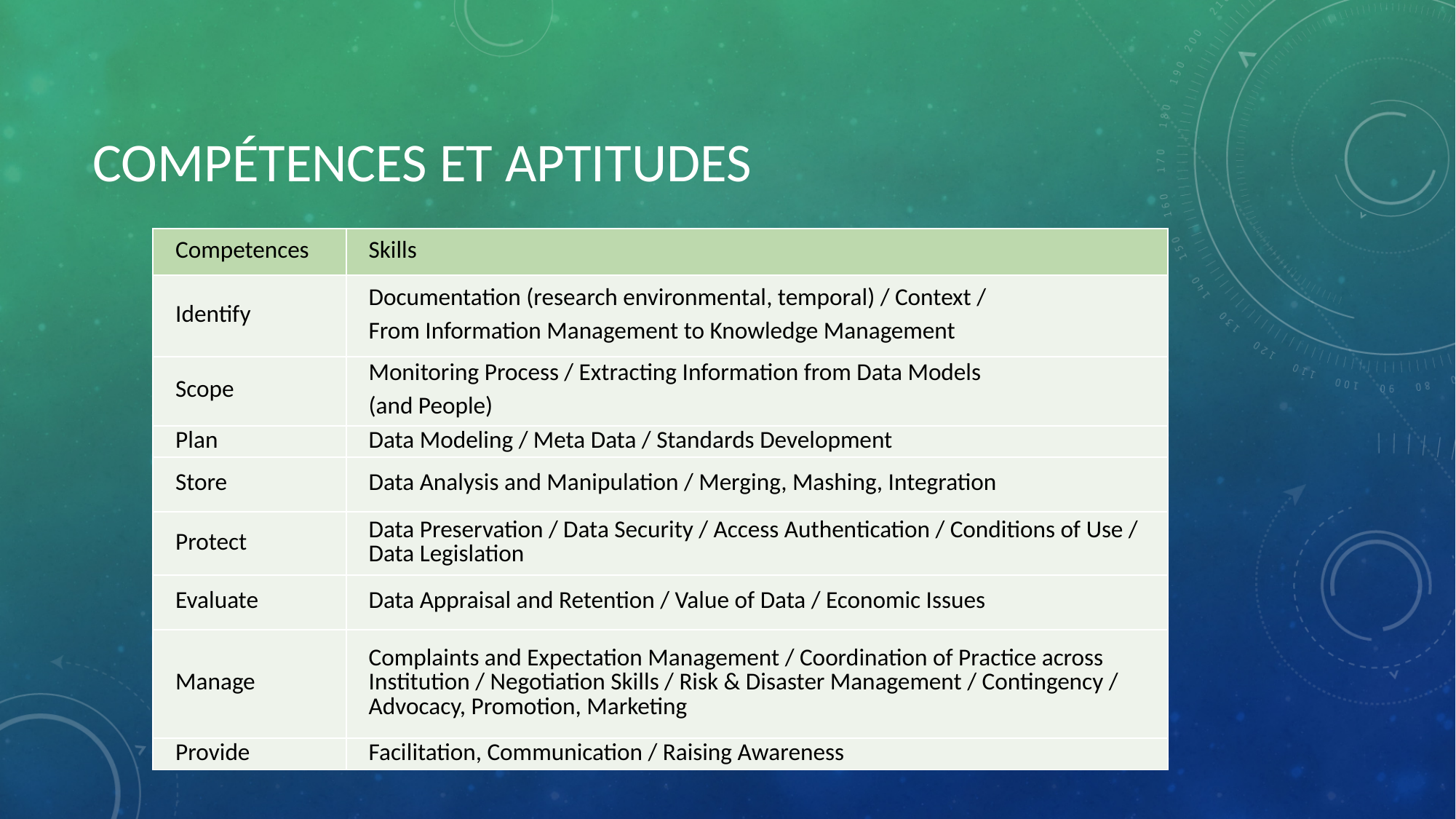

# Compétences et aptitudes
| Competences | Skills |
| --- | --- |
| Identify | Documentation (research environmental, temporal) / Context / From Information Management to Knowledge Management |
| Scope | Monitoring Process / Extracting Information from Data Models (and People) |
| Plan | Data Modeling / Meta Data / Standards Development |
| Store | Data Analysis and Manipulation / Merging, Mashing, Integration |
| Protect | Data Preservation / Data Security / Access Authentication / Conditions of Use / Data Legislation |
| Evaluate | Data Appraisal and Retention / Value of Data / Economic Issues |
| Manage | Complaints and Expectation Management / Coordination of Practice across Institution / Negotiation Skills / Risk & Disaster Management / Contingency / Advocacy, Promotion, Marketing |
| Provide | Facilitation, Communication / Raising Awareness |